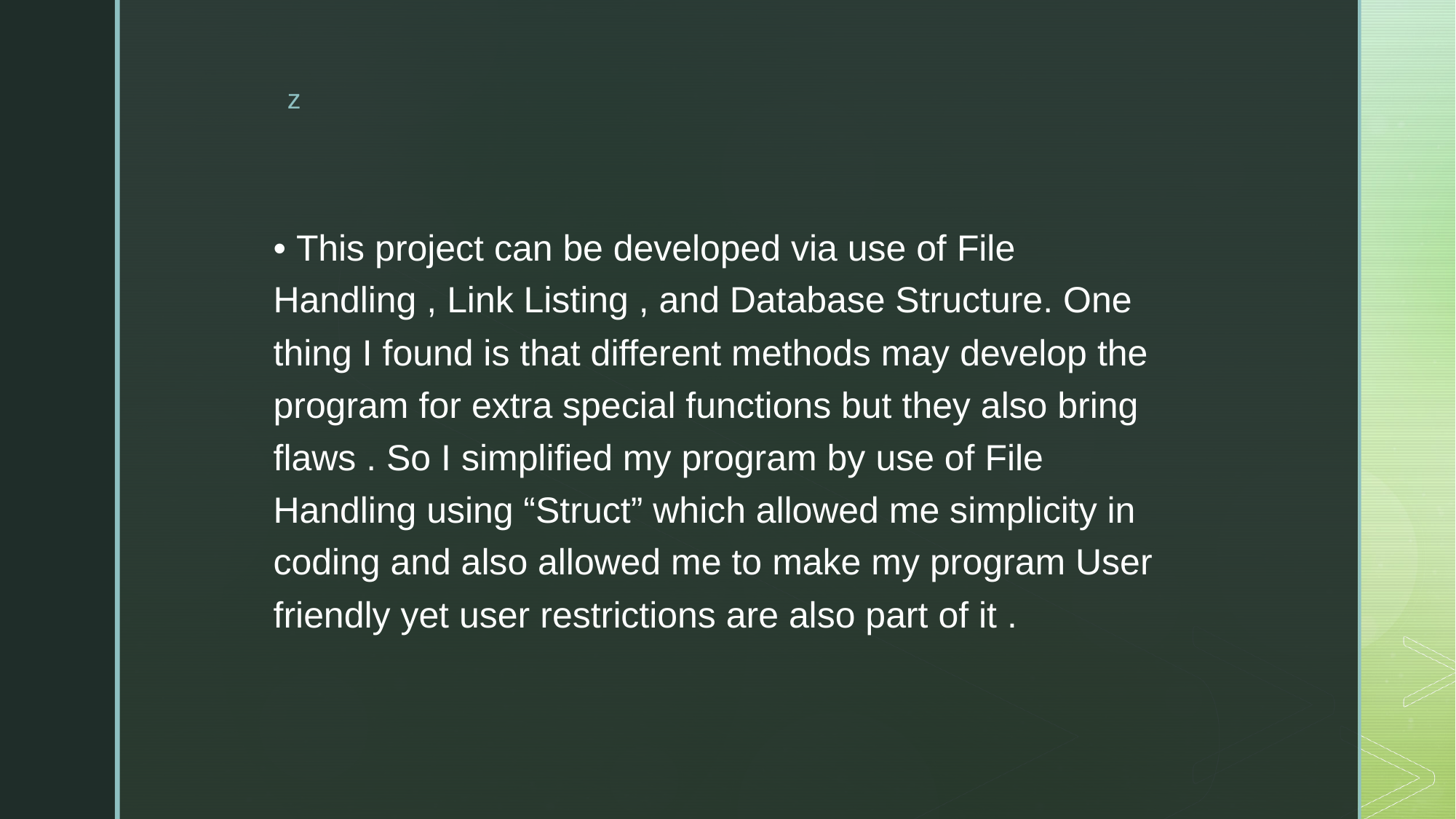

#
• This project can be developed via use of File Handling , Link Listing , and Database Structure. One thing I found is that different methods may develop the program for extra special functions but they also bring flaws . So I simplified my program by use of File Handling using “Struct” which allowed me simplicity in coding and also allowed me to make my program User friendly yet user restrictions are also part of it .